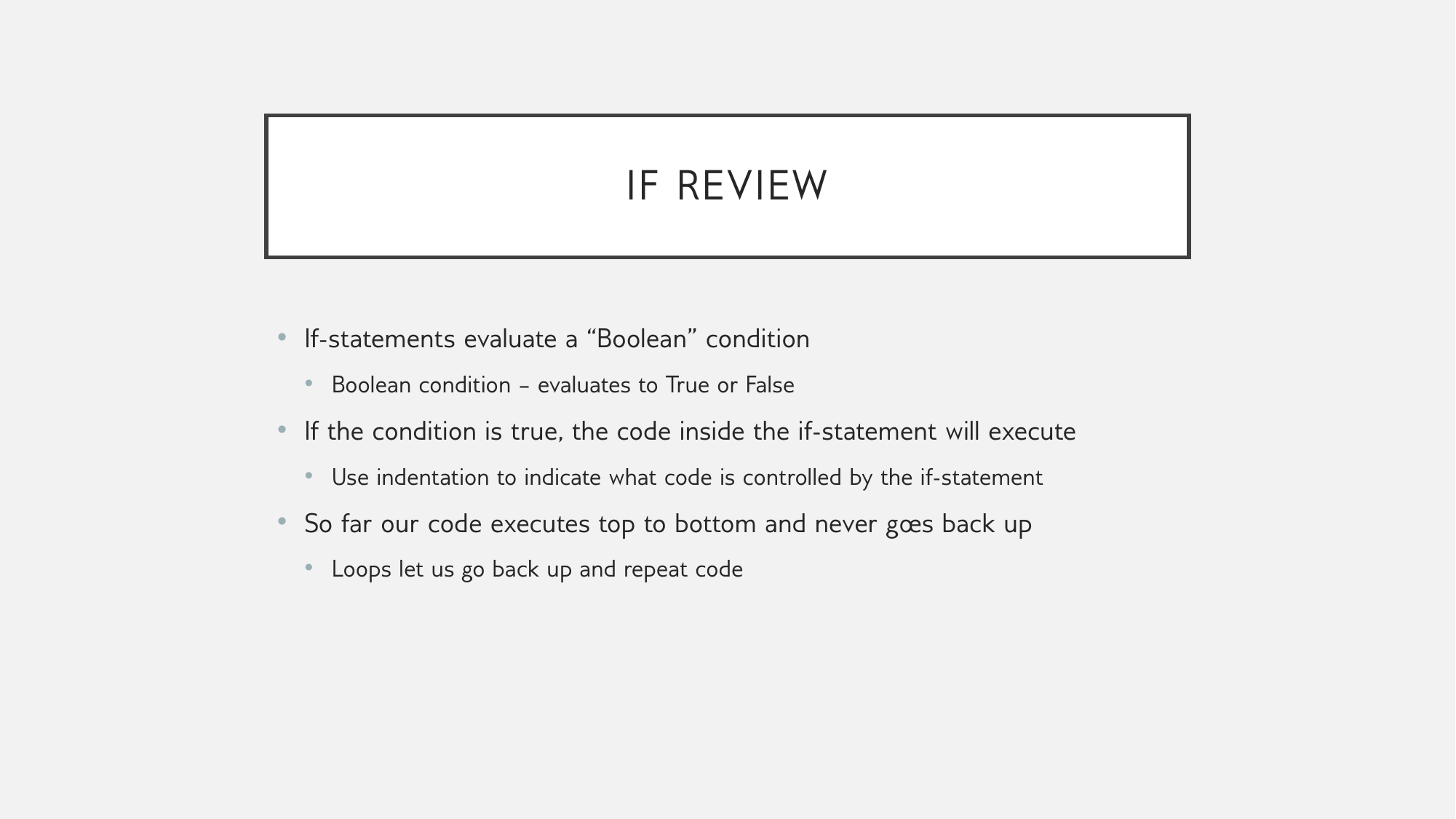

# If Review
If-statements evaluate a “Boolean” condition
Boolean condition – evaluates to True or False
If the condition is true, the code inside the if-statement will execute
Use indentation to indicate what code is controlled by the if-statement
So far our code executes top to bottom and never goes back up
Loops let us go back up and repeat code